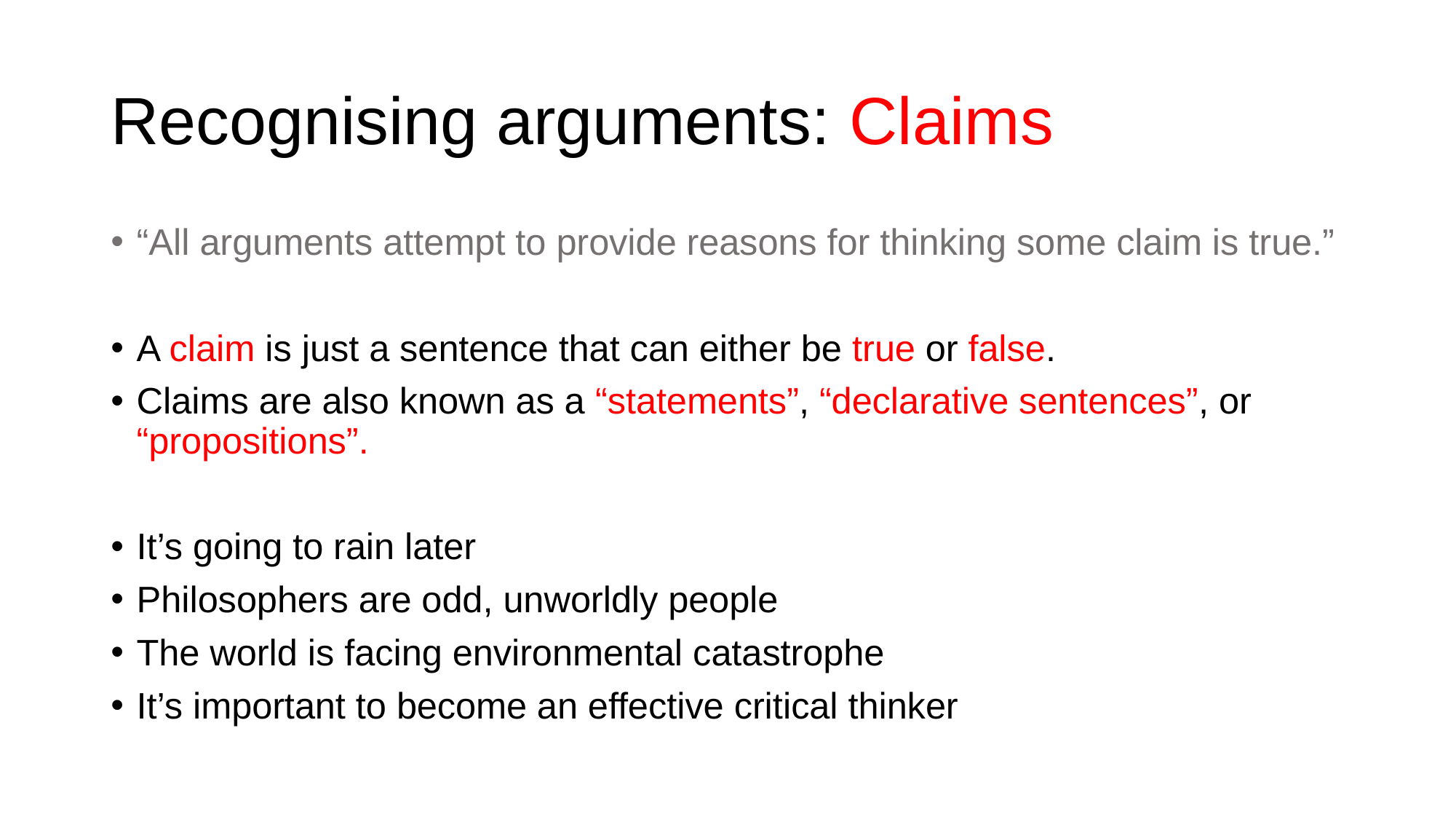

# Recognising arguments: Claims
“All arguments attempt to provide reasons for thinking some claim is true.”

A claim is just a sentence that can either be true or false.
Claims are also known as a “statements”, “declarative sentences”, or “propositions”.

It’s going to rain later
Philosophers are odd, unworldly people
The world is facing environmental catastrophe
It’s important to become an effective critical thinker